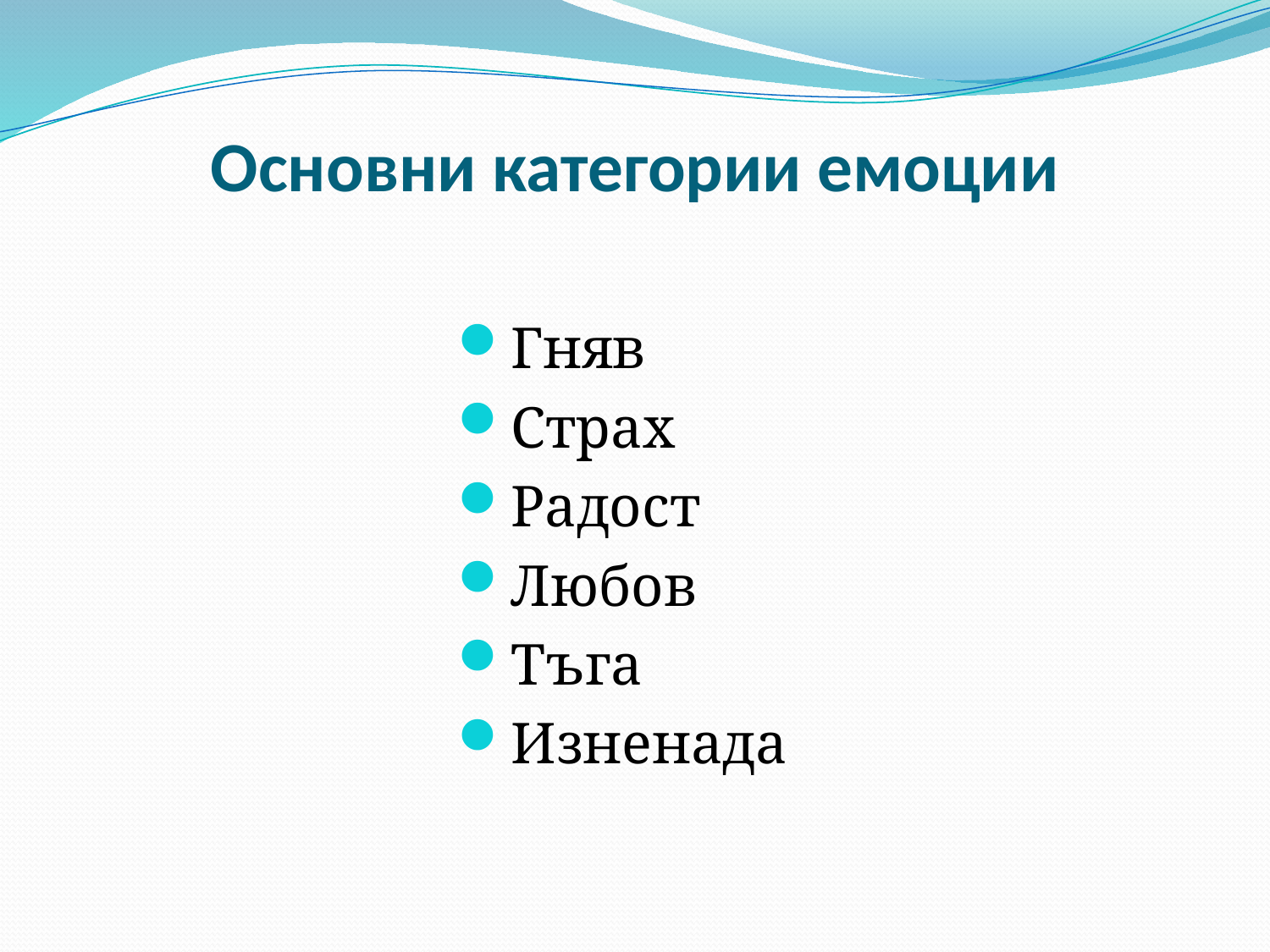

# Основни категории емоции
Гняв
Страх
Радост
Любов
Тъга
Изненада